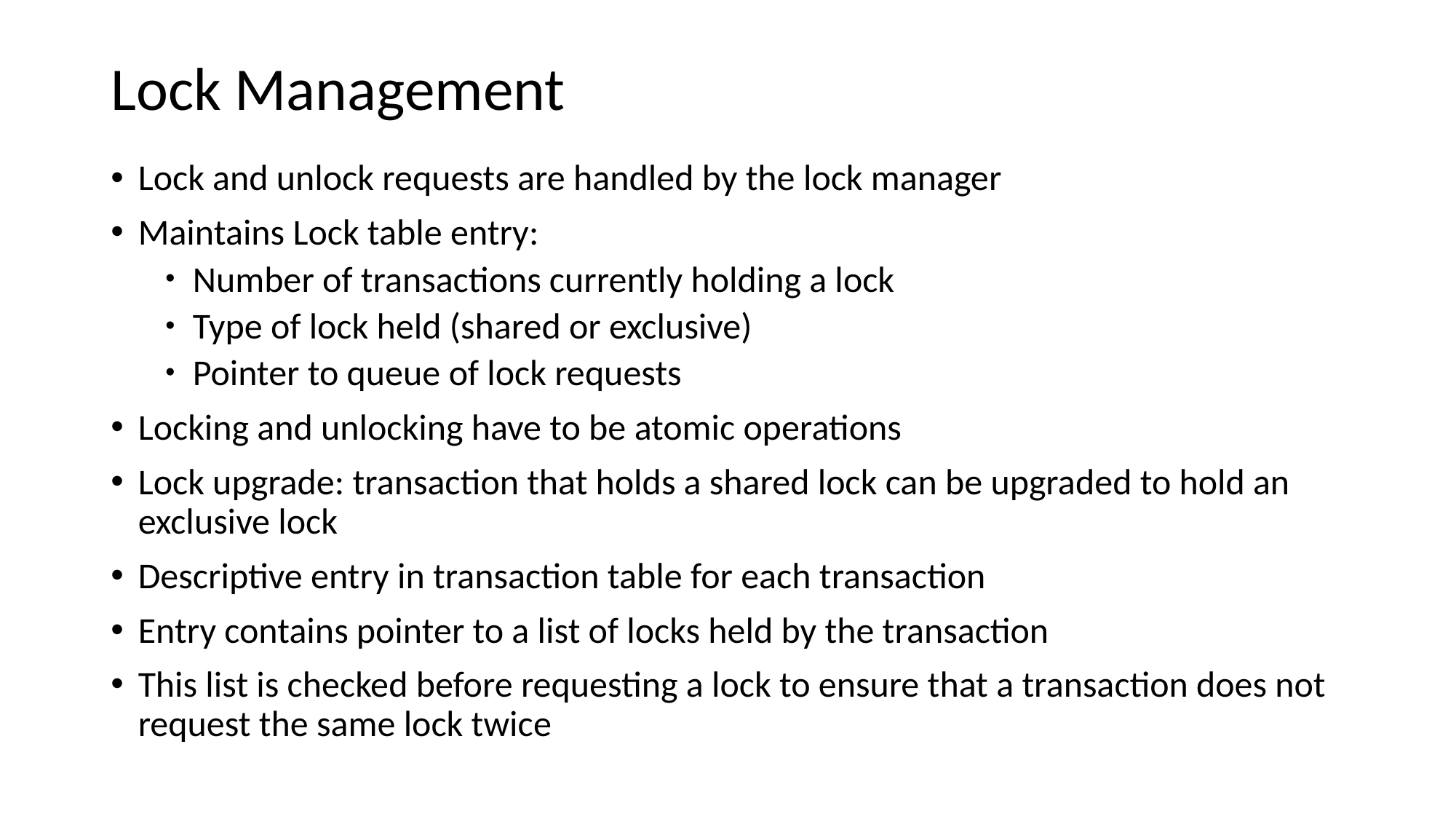

# Lock Management
Lock and unlock requests are handled by the lock manager
Maintains Lock table entry:
Number of transactions currently holding a lock
Type of lock held (shared or exclusive)
Pointer to queue of lock requests
Locking and unlocking have to be atomic operations
Lock upgrade: transaction that holds a shared lock can be upgraded to hold an exclusive lock
Descriptive entry in transaction table for each transaction
Entry contains pointer to a list of locks held by the transaction
This list is checked before requesting a lock to ensure that a transaction does not request the same lock twice